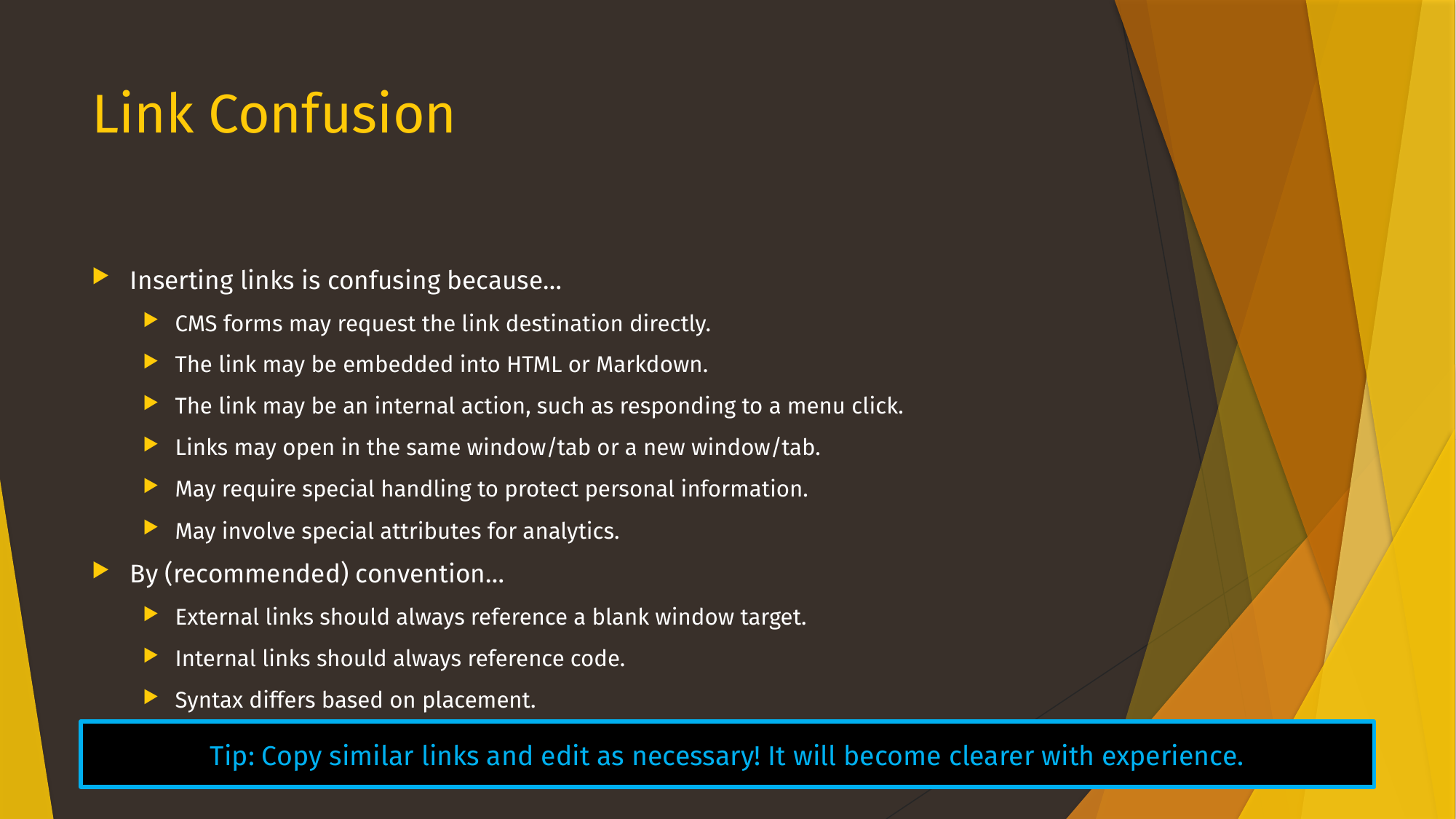

# Link Confusion
Inserting links is confusing because…
CMS forms may request the link destination directly.
The link may be embedded into HTML or Markdown.
The link may be an internal action, such as responding to a menu click.
Links may open in the same window/tab or a new window/tab.
May require special handling to protect personal information.
May involve special attributes for analytics.
By (recommended) convention…
External links should always reference a blank window target.
Internal links should always reference code.
Syntax differs based on placement.

Tip: Copy similar links and edit as necessary! It will become clearer with experience.